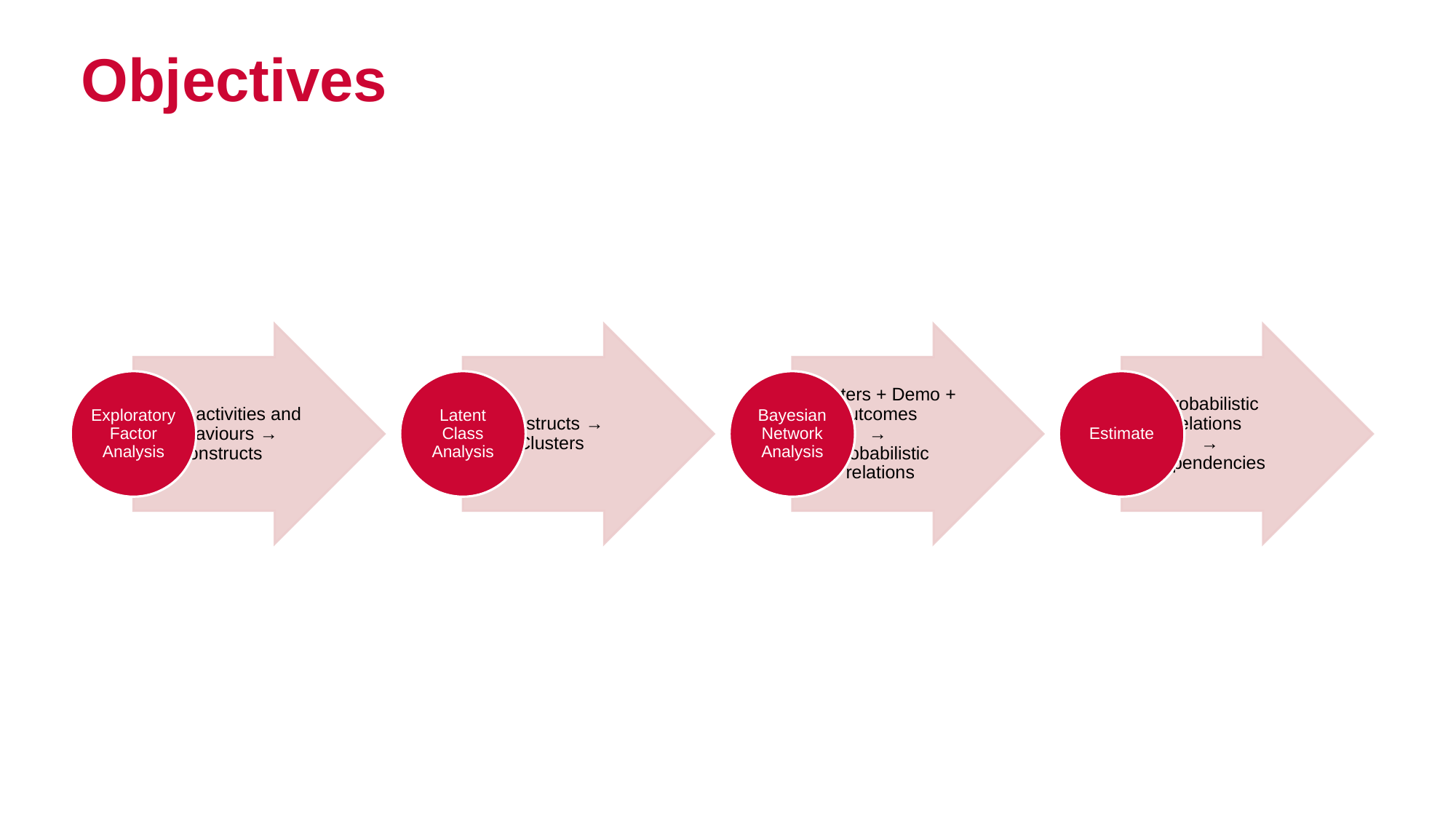

# Objectives
Social activities and behaviours → Constructs
Exploratory Factor Analysis
Constructs →
Clusters
Latent Class Analysis
Clusters + Demo + outcomes
→
Probabilistic relations
Bayesian Network Analysis
Probabilistic relations
→
Dependencies
Estimate